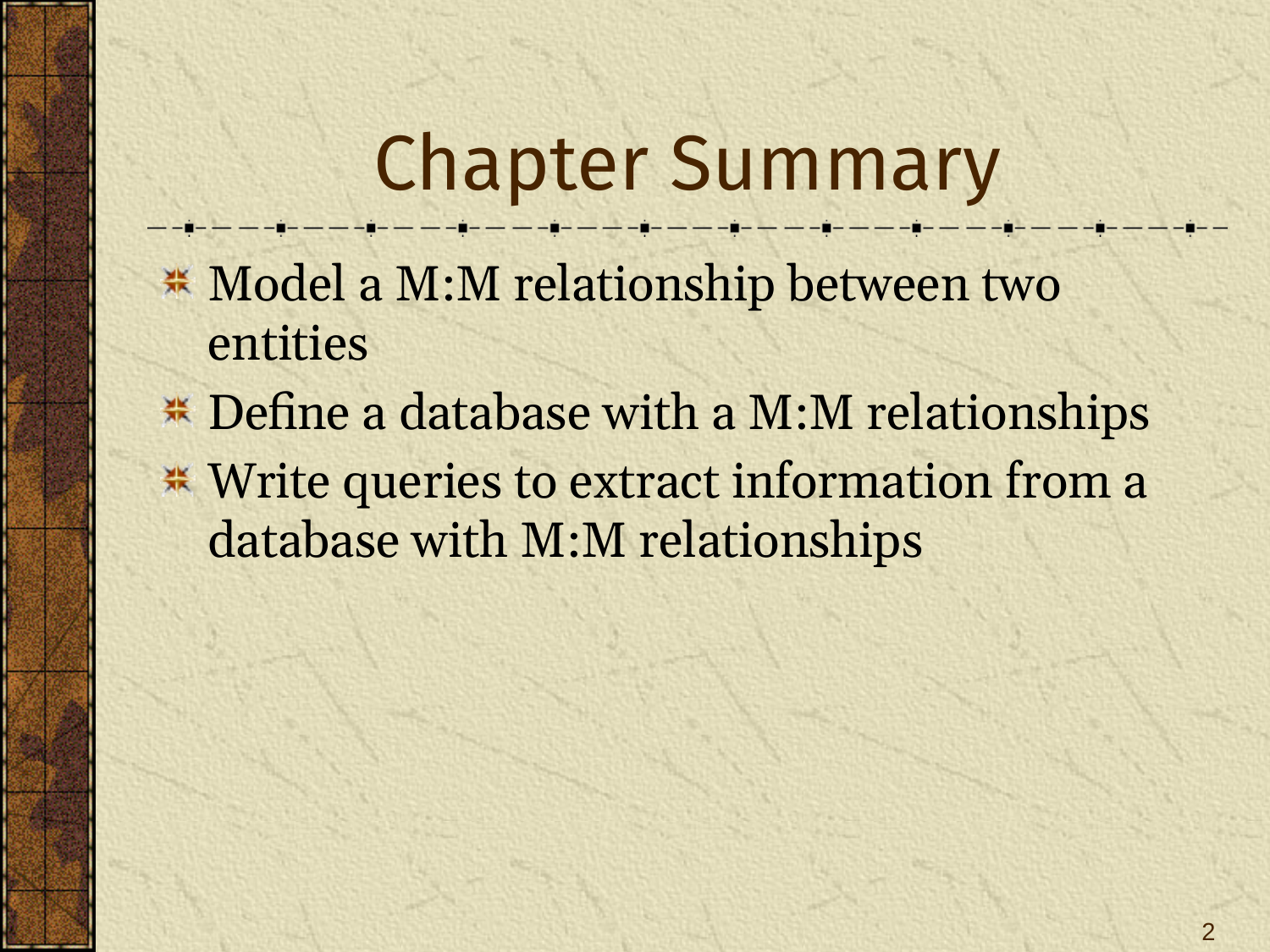

# Chapter Summary
Model a M:M relationship between two entities
Define a database with a M:M relationships
Write queries to extract information from a database with M:M relationships
2